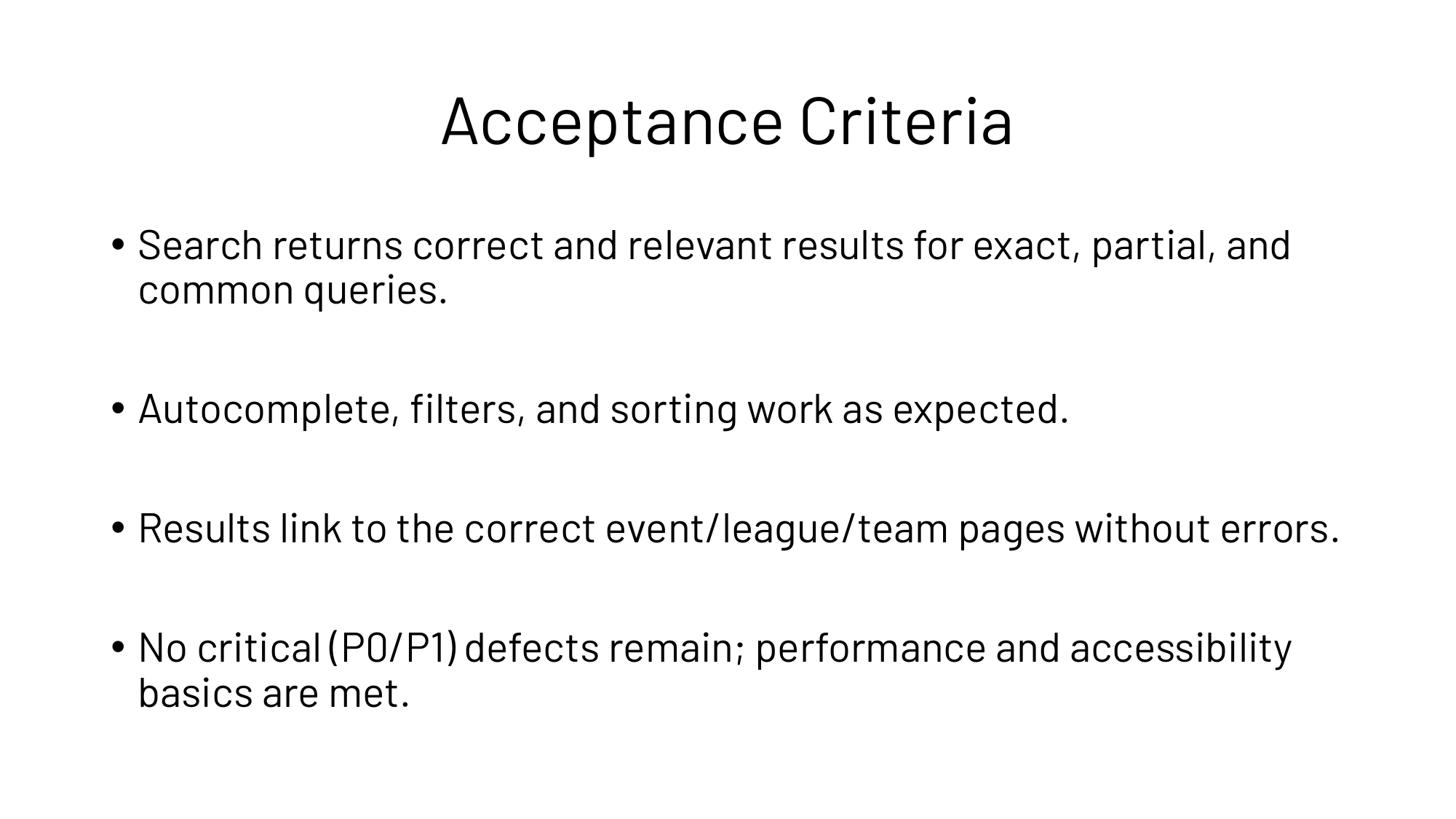

# Acceptance Criteria
Search returns correct and relevant results for exact, partial, and common queries.

Autocomplete, filters, and sorting work as expected.

Results link to the correct event/league/team pages without errors.

No critical (P0/P1) defects remain; performance and accessibility basics are met.